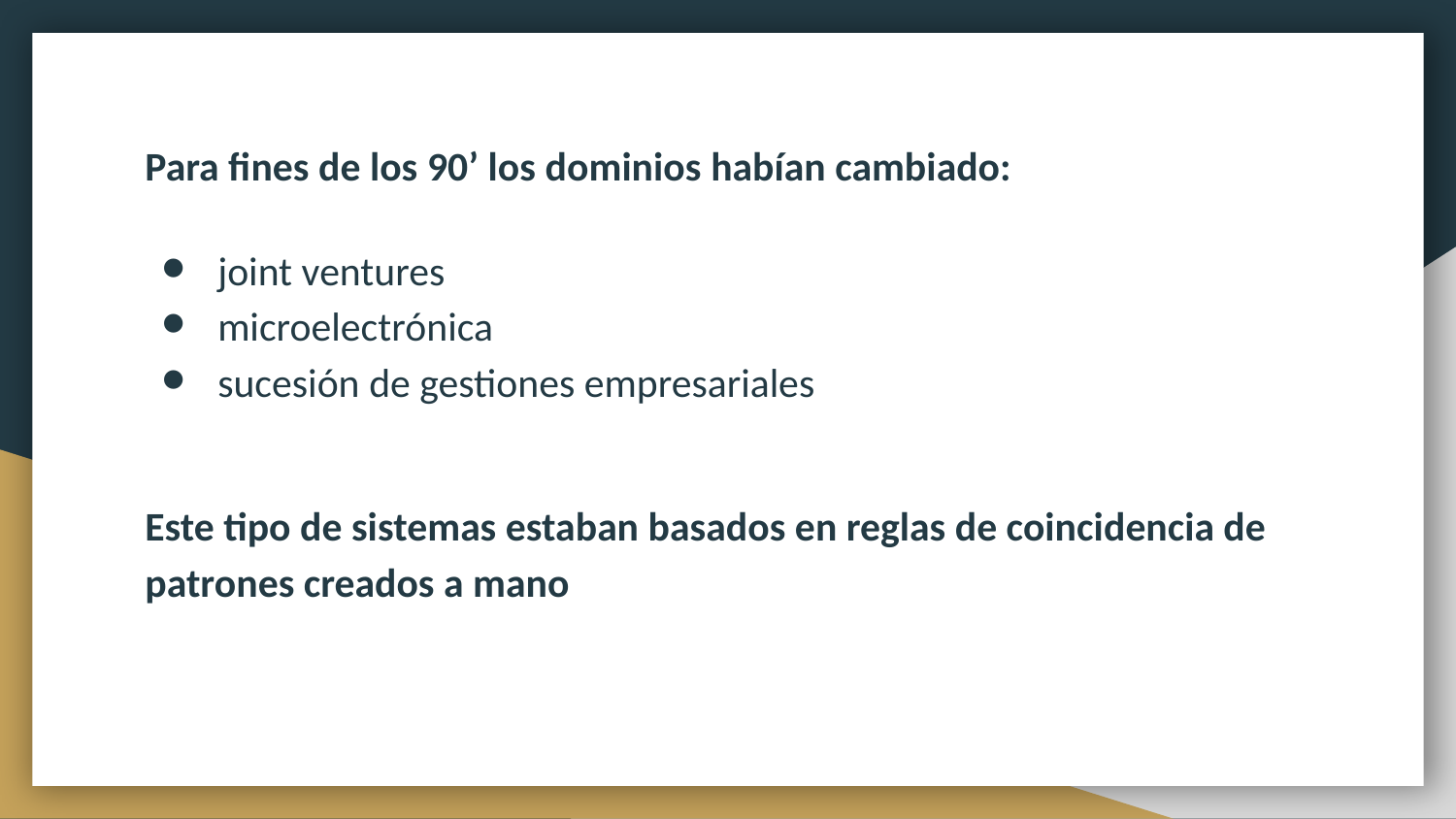

Para fines de los 90’ los dominios habían cambiado:
joint ventures
microelectrónica
sucesión de gestiones empresariales

Este tipo de sistemas estaban basados en reglas de coincidencia de patrones creados a mano